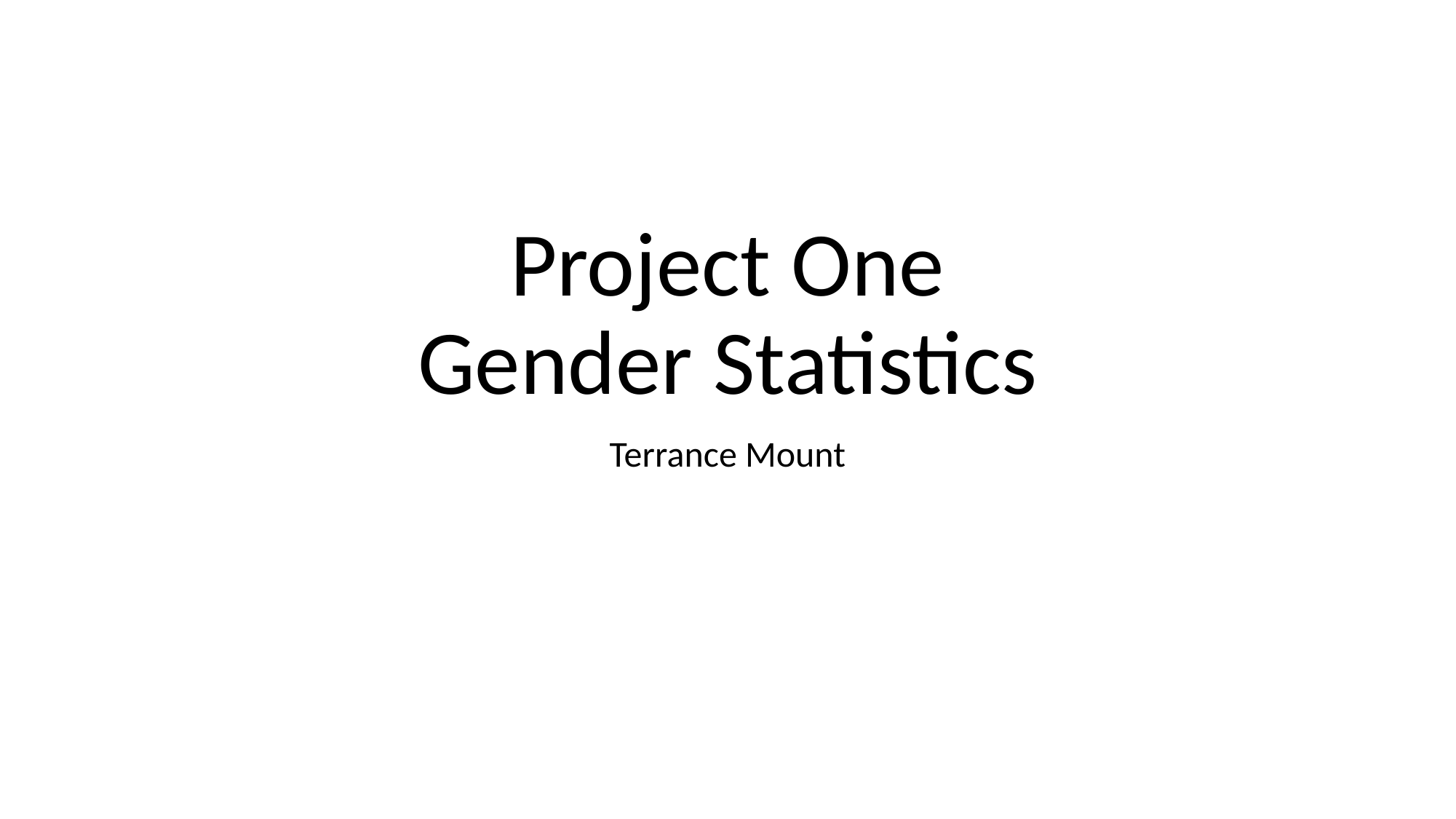

# Project One Gender Statistics
Terrance Mount